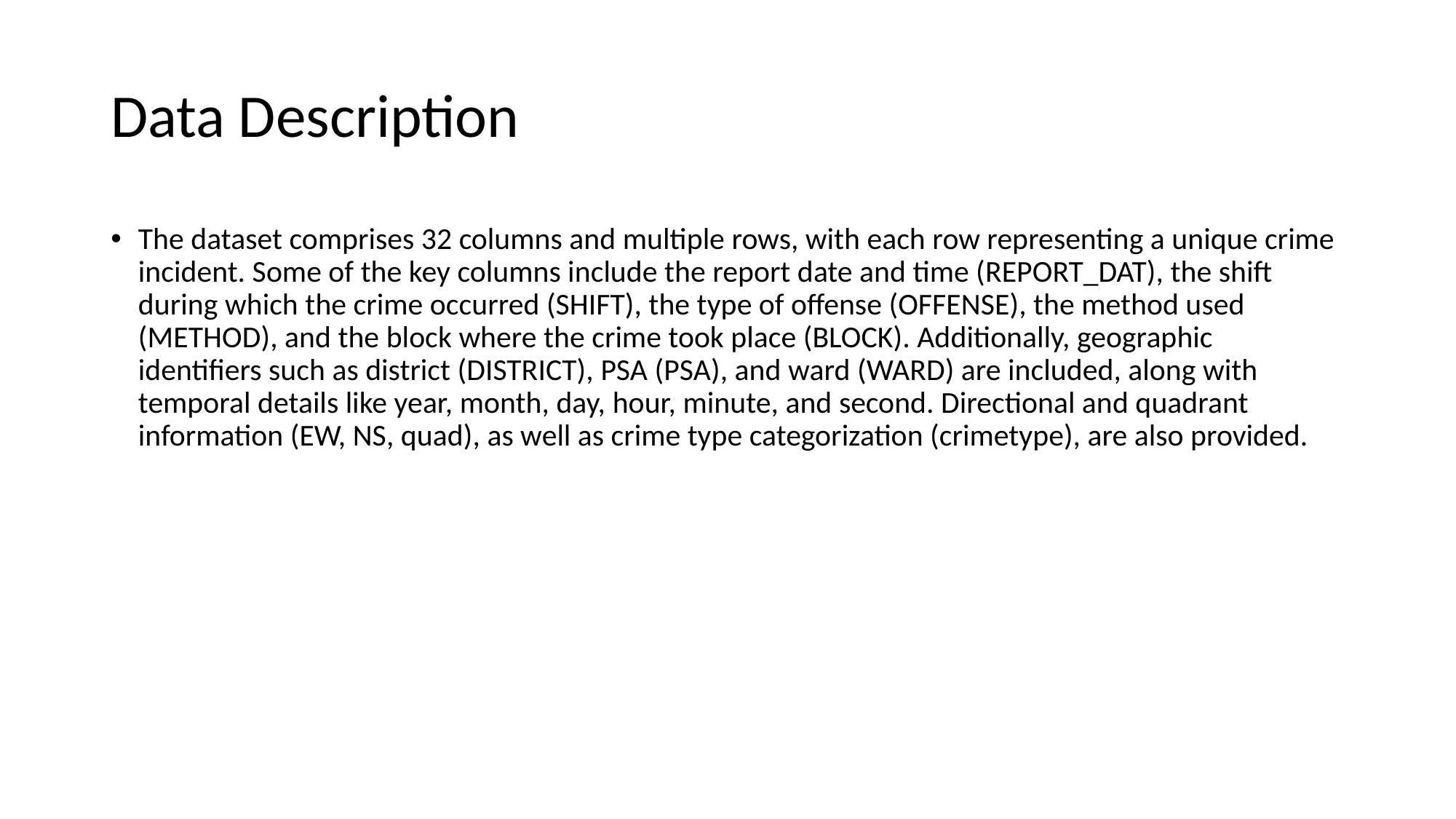

# Data Description
The dataset comprises 32 columns and multiple rows, with each row representing a unique crime incident. Some of the key columns include the report date and time (REPORT_DAT), the shift during which the crime occurred (SHIFT), the type of offense (OFFENSE), the method used (METHOD), and the block where the crime took place (BLOCK). Additionally, geographic identifiers such as district (DISTRICT), PSA (PSA), and ward (WARD) are included, along with temporal details like year, month, day, hour, minute, and second. Directional and quadrant information (EW, NS, quad), as well as crime type categorization (crimetype), are also provided.